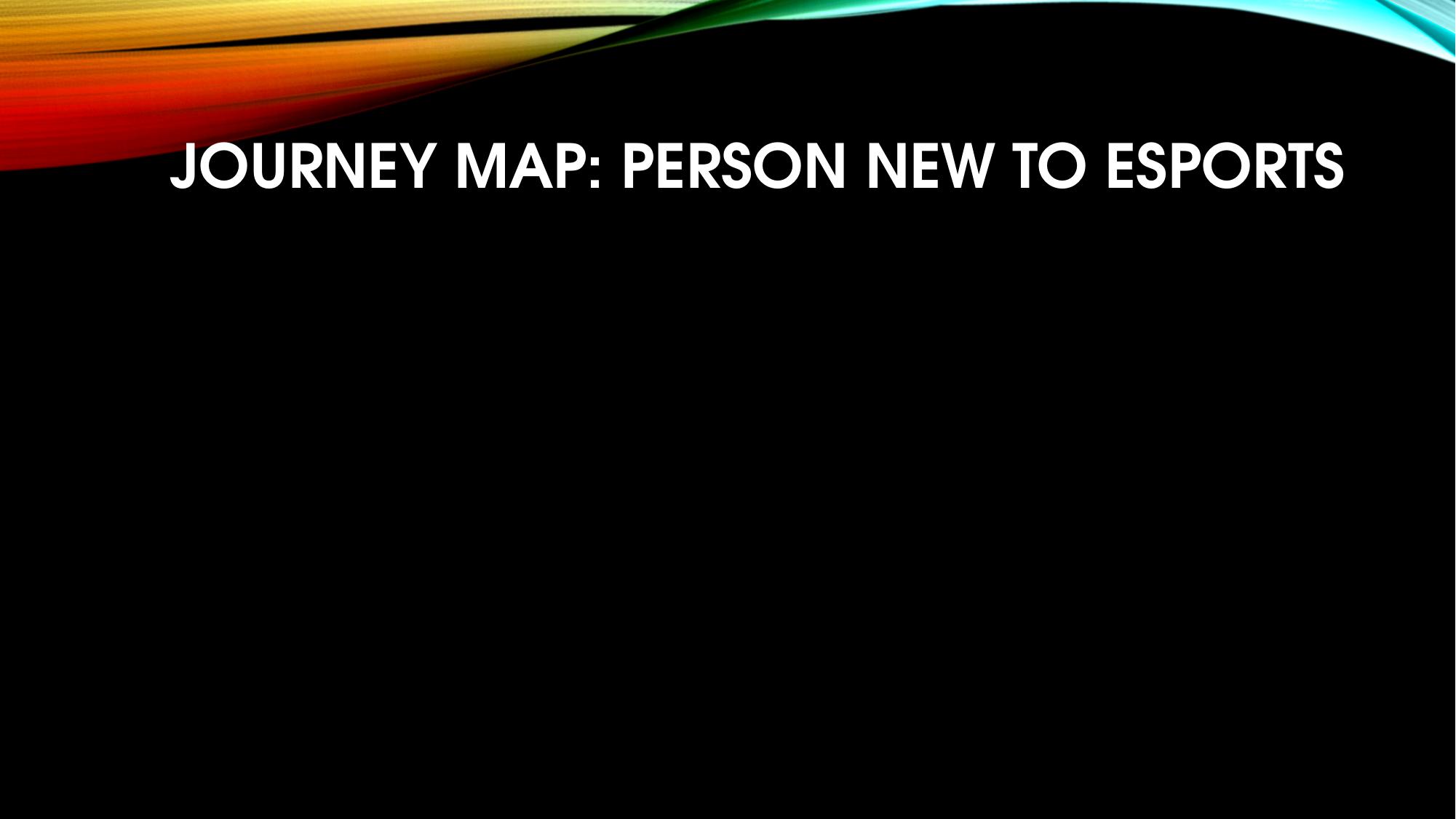

# Journey map: Person new to esports